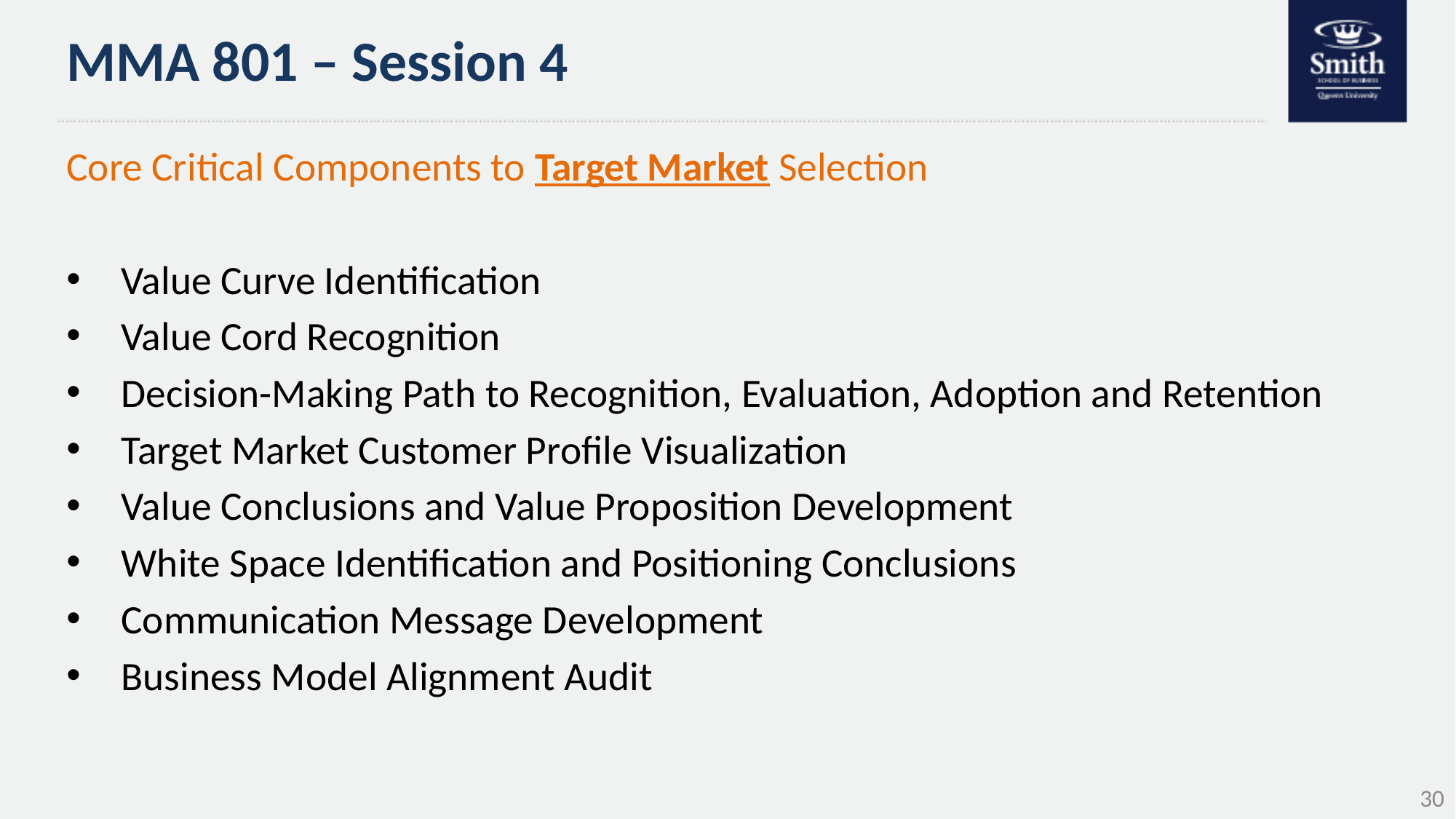

# MMA 801 – Session 4
Core Critical Components to Target Market Selection

Value Curve Identification
Value Cord Recognition
Decision-Making Path to Recognition, Evaluation, Adoption and Retention
Target Market Customer Profile Visualization
Value Conclusions and Value Proposition Development
White Space Identification and Positioning Conclusions
Communication Message Development
Business Model Alignment Audit

30